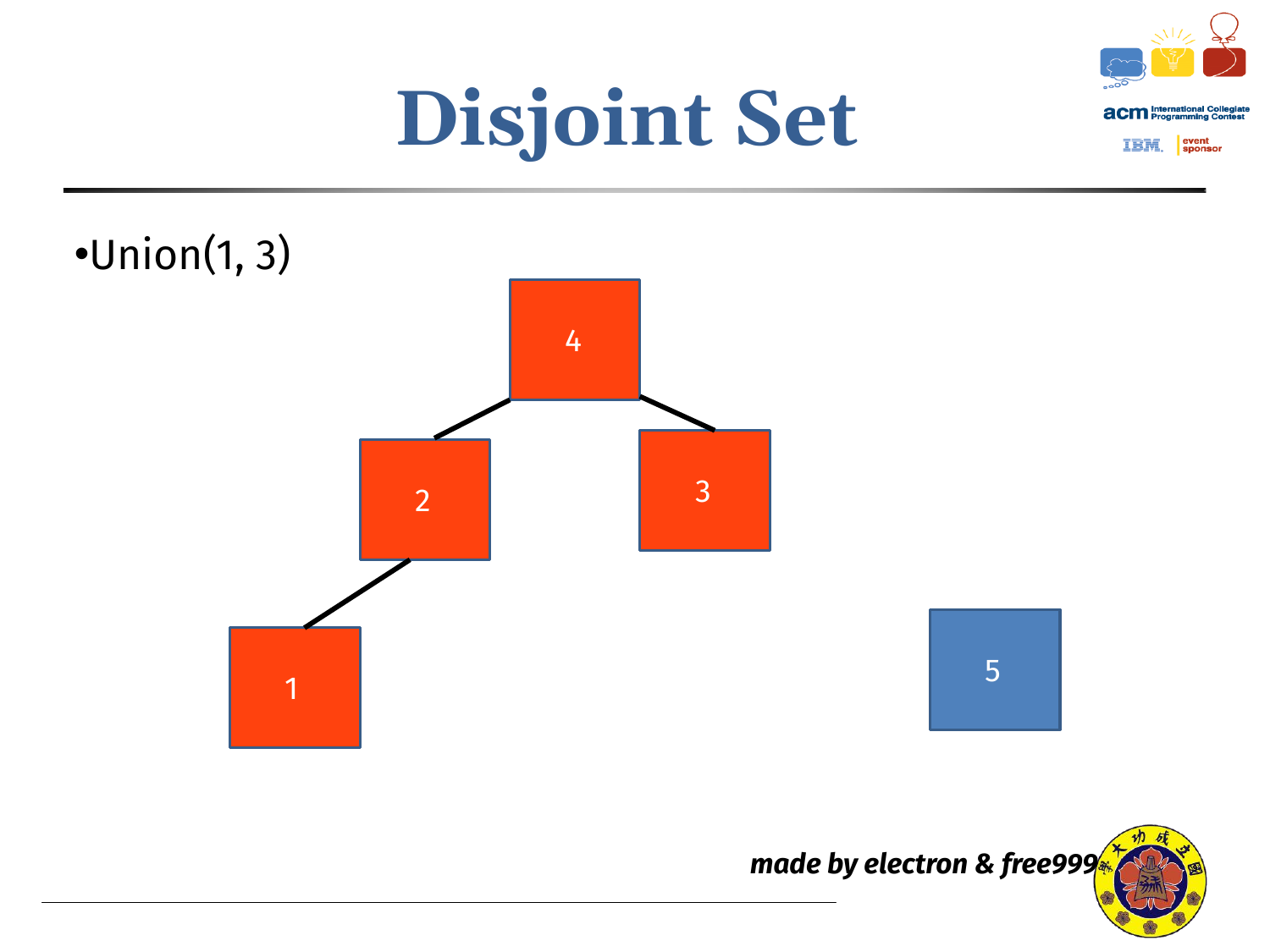

Disjoint Set

Union(1, 3)

4

3
2

5
1
made by electron & free999